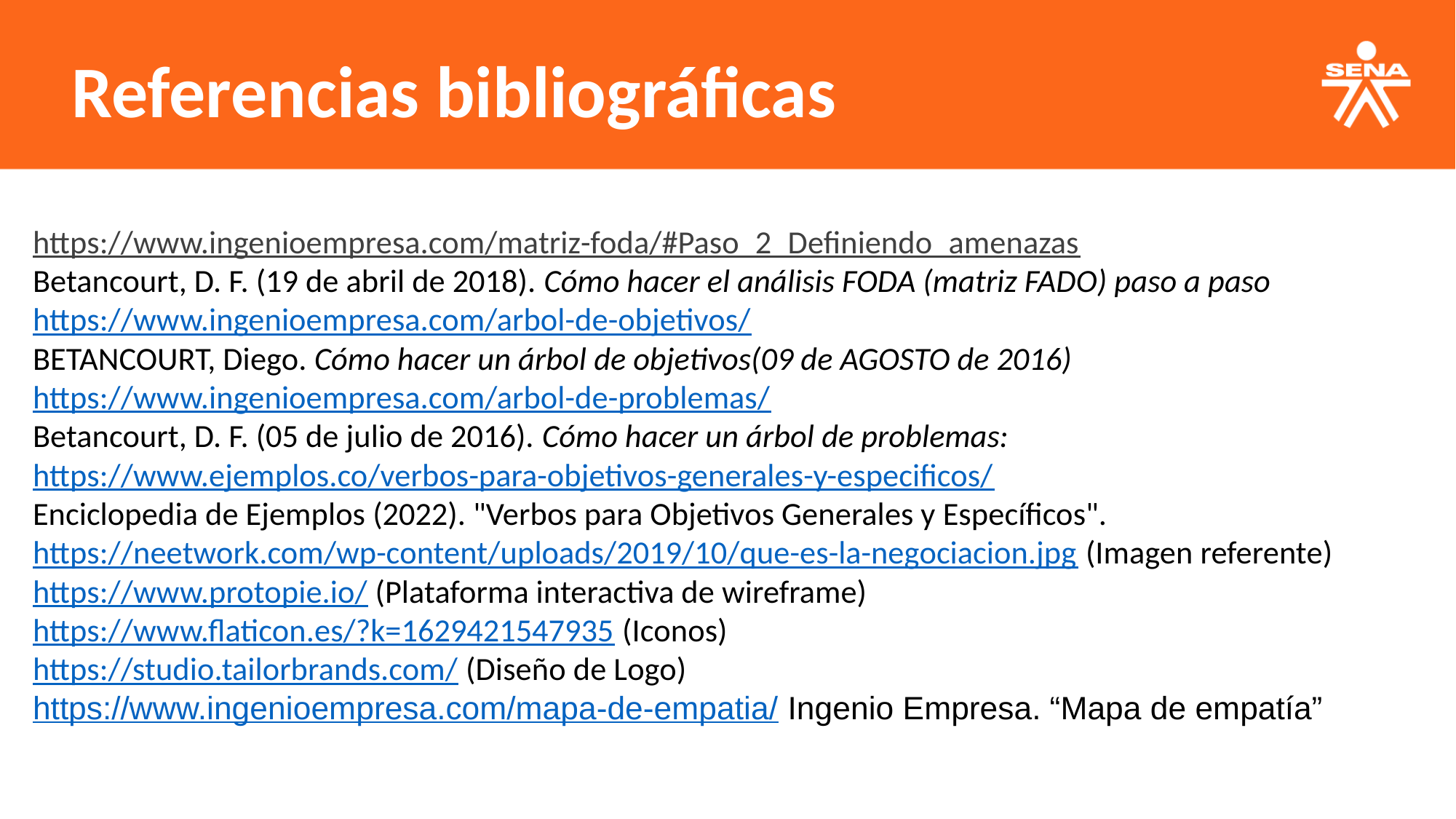

Referencias bibliográficas
https://www.ingenioempresa.com/matriz-foda/#Paso_2_Definiendo_amenazas
Betancourt, D. F. (19 de abril de 2018). Cómo hacer el análisis FODA (matriz FADO) paso a paso
https://www.ingenioempresa.com/arbol-de-objetivos/
BETANCOURT, Diego. Cómo hacer un árbol de objetivos(09 de AGOSTO de 2016)
https://www.ingenioempresa.com/arbol-de-problemas/
Betancourt, D. F. (05 de julio de 2016). Cómo hacer un árbol de problemas:
https://www.ejemplos.co/verbos-para-objetivos-generales-y-especificos/
Enciclopedia de Ejemplos (2022). "Verbos para Objetivos Generales y Específicos".
https://neetwork.com/wp-content/uploads/2019/10/que-es-la-negociacion.jpg (Imagen referente)
https://www.protopie.io/ (Plataforma interactiva de wireframe)
https://www.flaticon.es/?k=1629421547935 (Iconos)
https://studio.tailorbrands.com/ (Diseño de Logo)
https://www.ingenioempresa.com/mapa-de-empatia/ Ingenio Empresa. “Mapa de empatía”